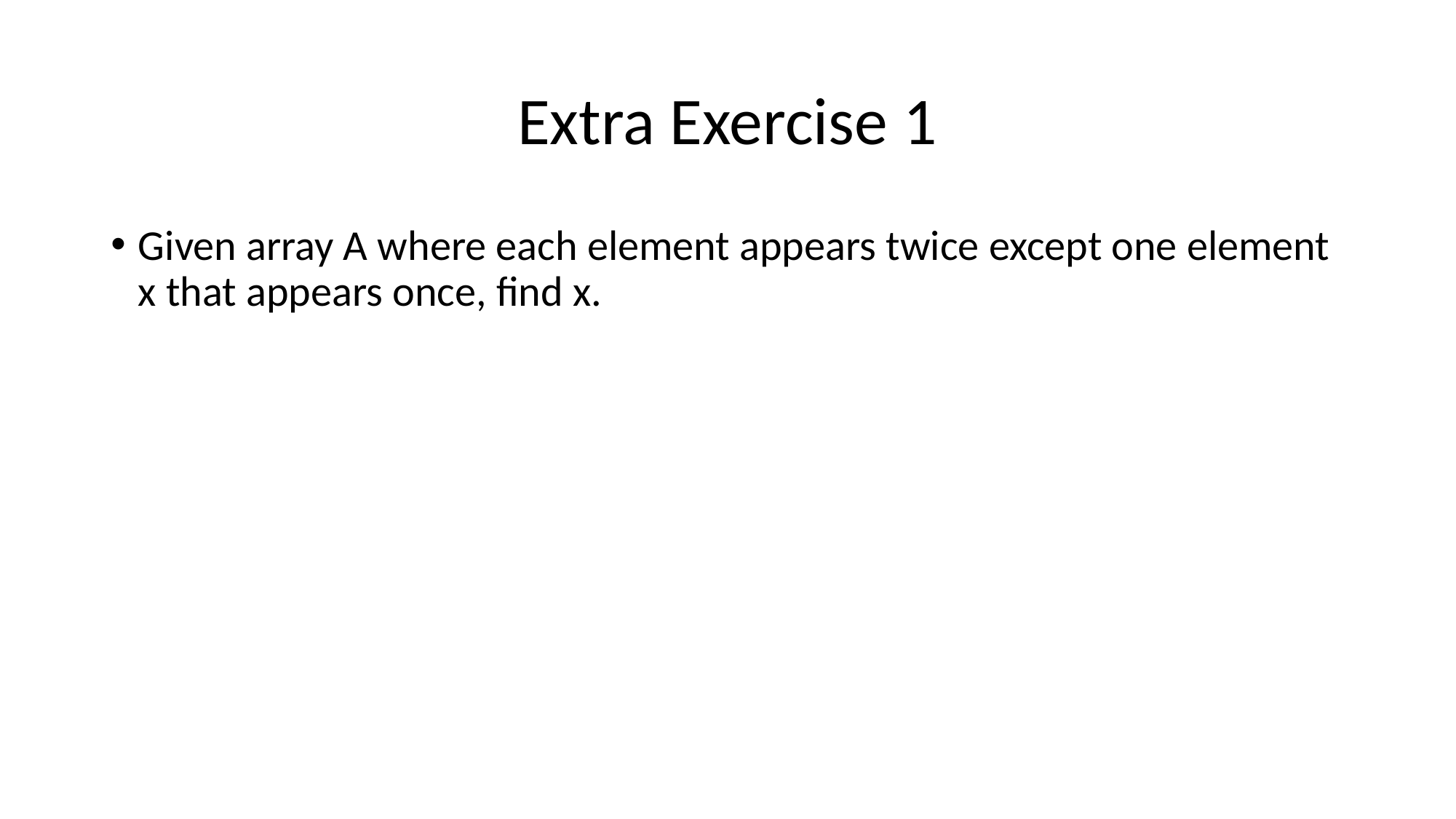

# Extra Exercise 1
Given array A where each element appears twice except one element x that appears once, find x.